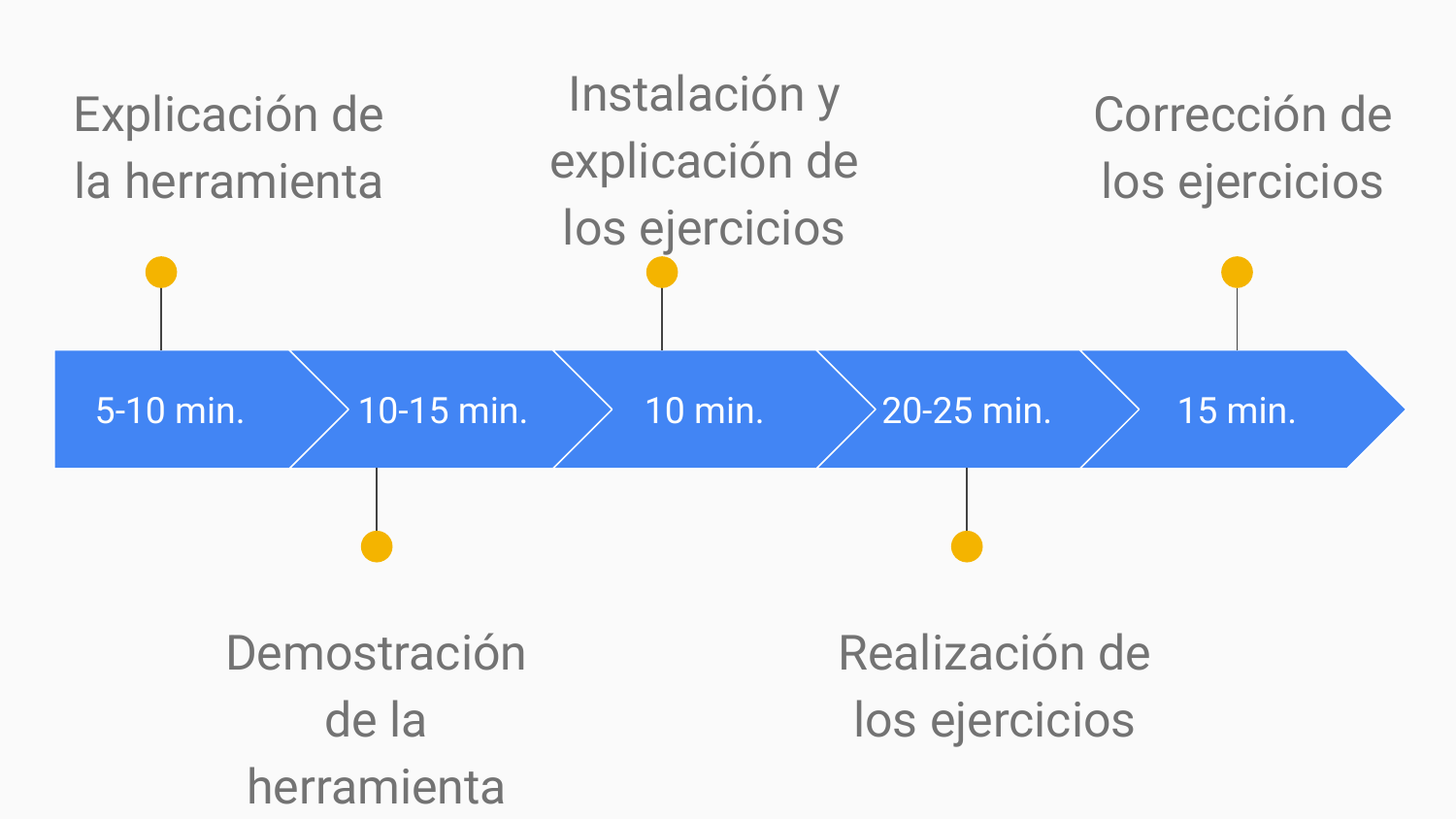

Instalación y explicación de los ejercicios
Explicación de la herramienta
Corrección de los ejercicios

5-10 min.
10-15 min.
10 min.
20-25 min.
15 min.

Demostración de la herramienta
Realización de los ejercicios